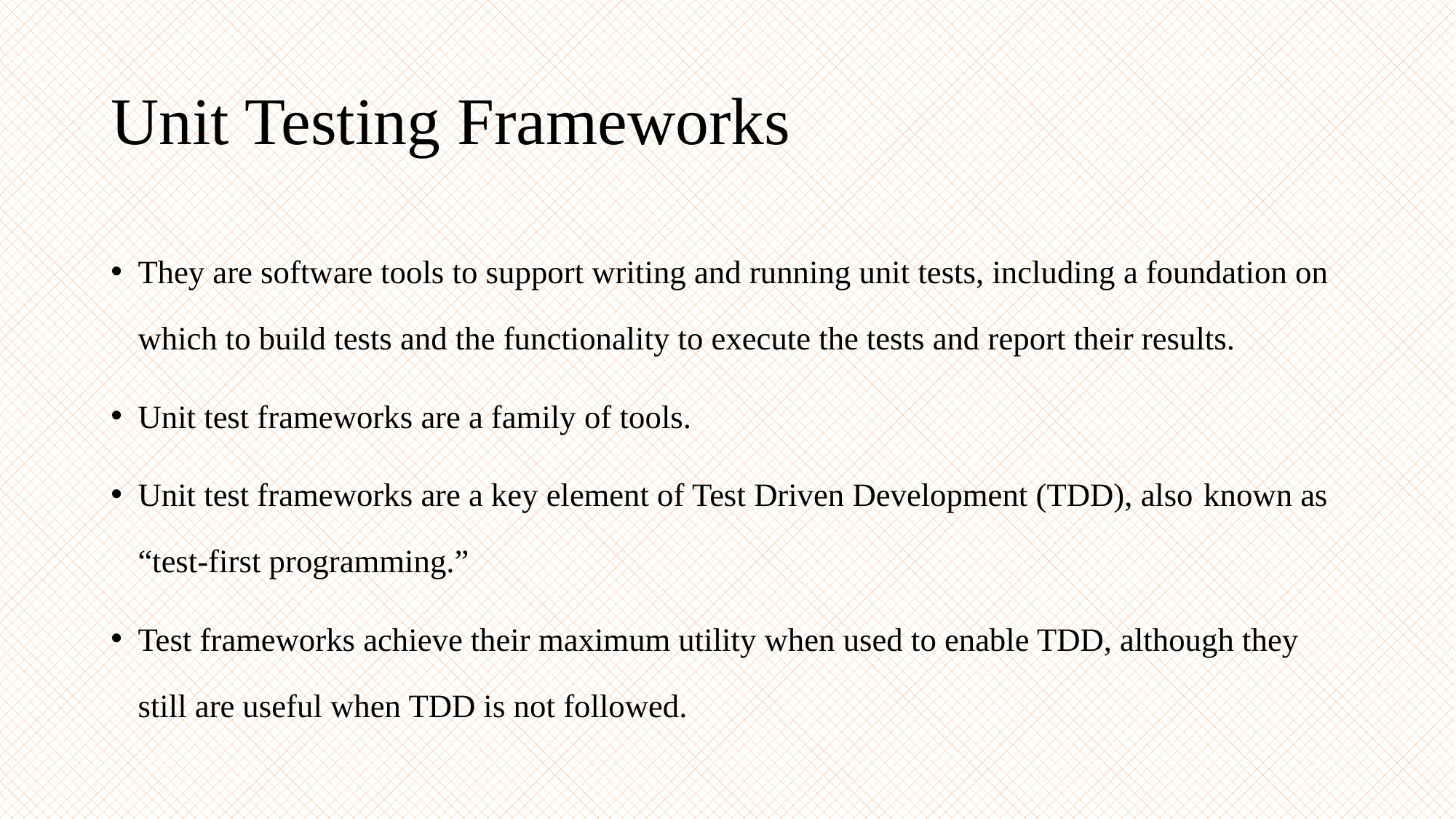

# Unit Testing Frameworks
They are software tools to support writing and running unit tests, including a foundation on which to build tests and the functionality to execute the tests and report their results.
Unit test frameworks are a family of tools.
Unit test frameworks are a key element of Test Driven Development (TDD), also known as “test-first programming.”
Test frameworks achieve their maximum utility when used to enable TDD, although they still are useful when TDD is not followed.